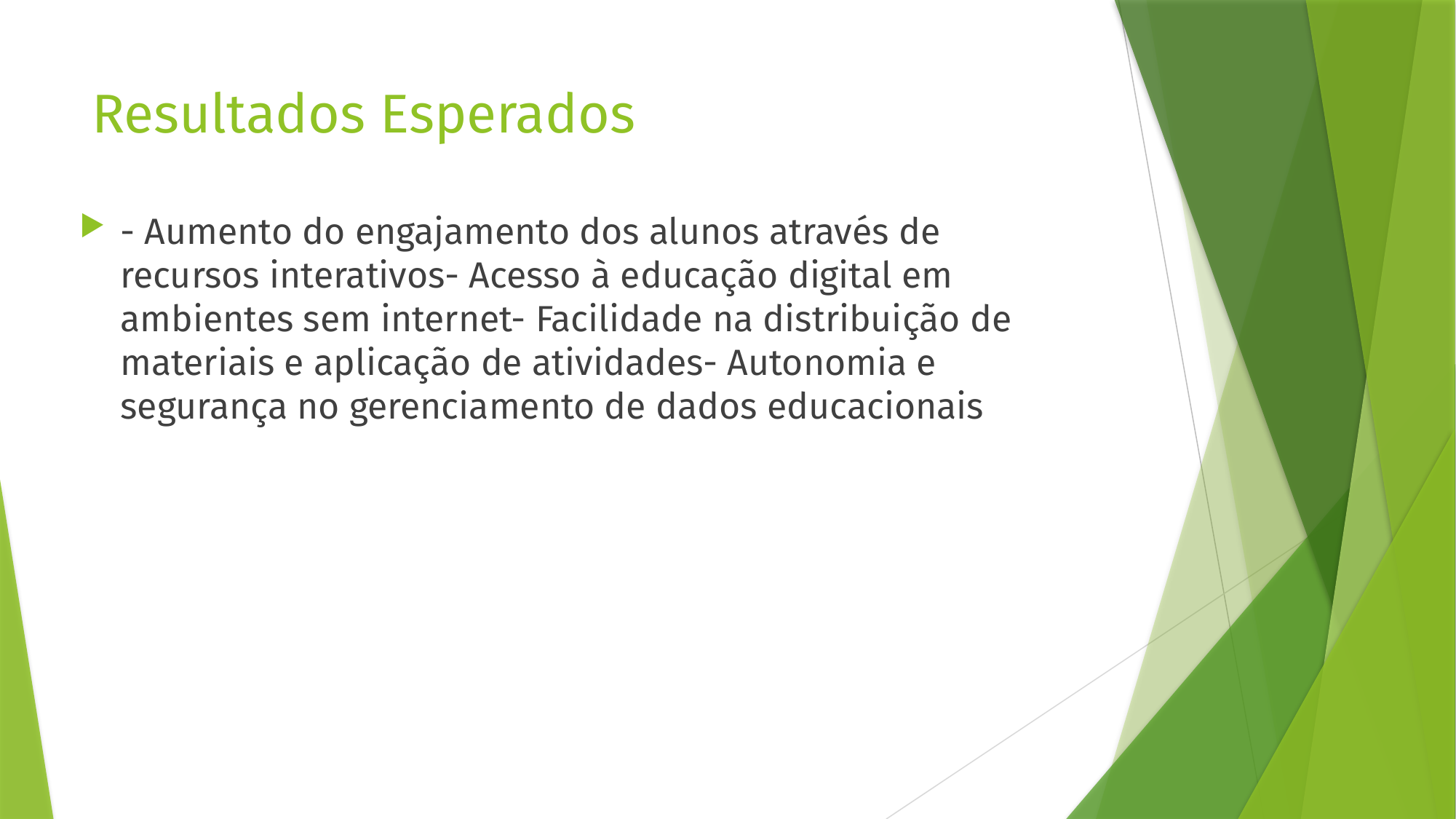

# Resultados Esperados
- Aumento do engajamento dos alunos através de recursos interativos- Acesso à educação digital em ambientes sem internet- Facilidade na distribuição de materiais e aplicação de atividades- Autonomia e segurança no gerenciamento de dados educacionais